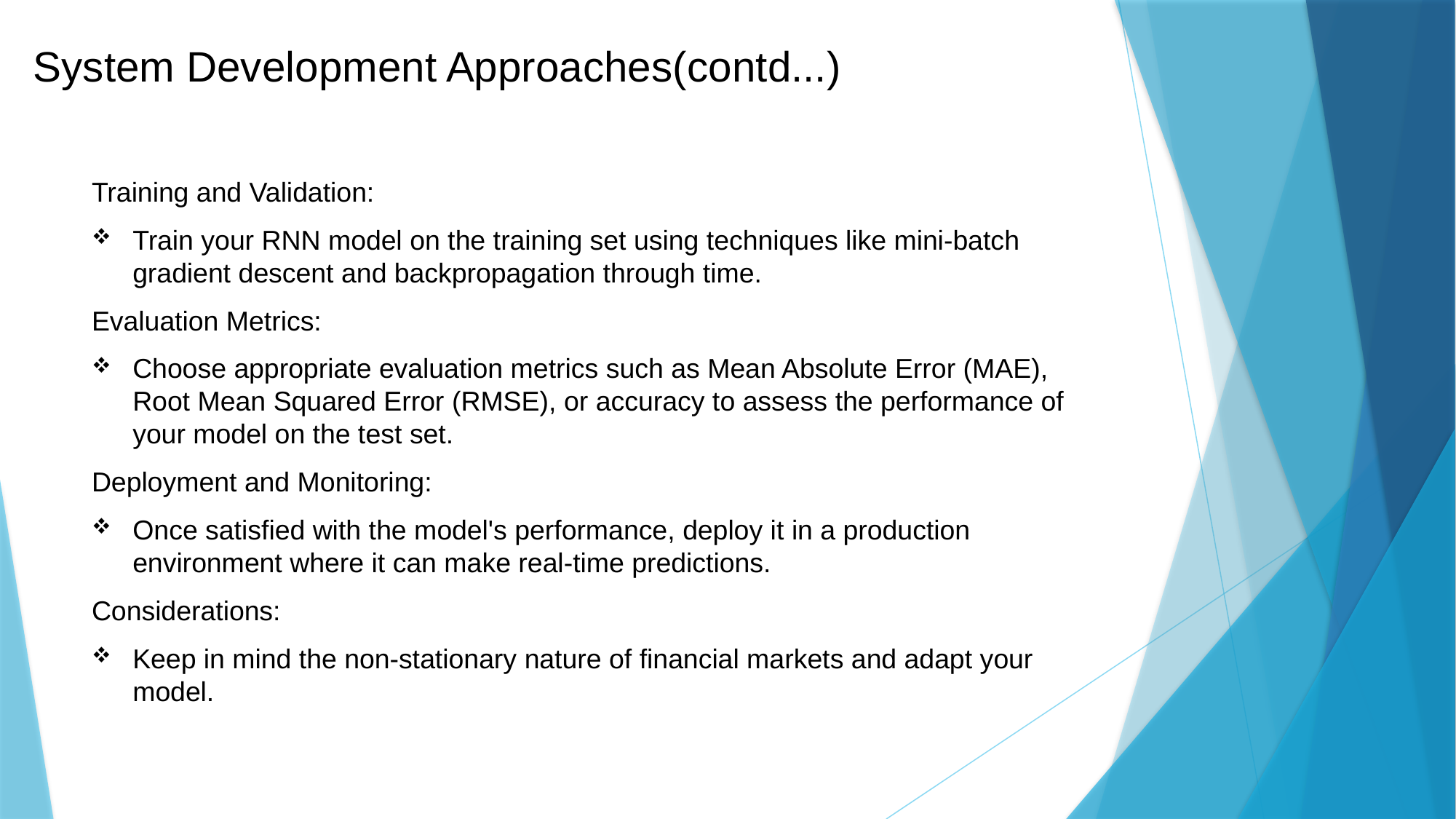

# System Development Approaches(contd...)
Training and Validation:
Train your RNN model on the training set using techniques like mini-batch gradient descent and backpropagation through time.
Evaluation Metrics:
Choose appropriate evaluation metrics such as Mean Absolute Error (MAE), Root Mean Squared Error (RMSE), or accuracy to assess the performance of your model on the test set.
Deployment and Monitoring:
Once satisfied with the model's performance, deploy it in a production environment where it can make real-time predictions.
Considerations:
Keep in mind the non-stationary nature of financial markets and adapt your model.